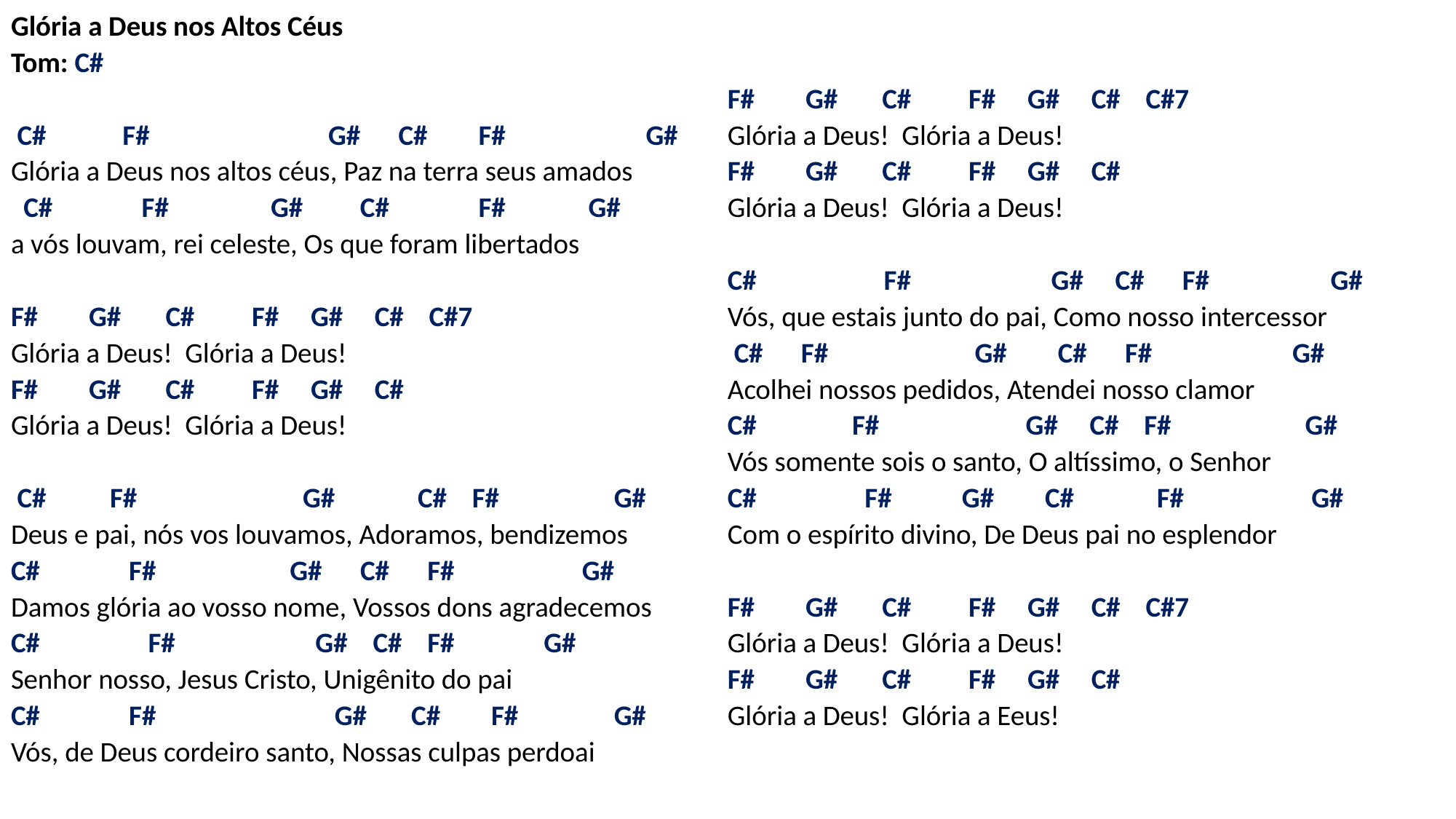

# Glória a Deus nos Altos Céus Tom: C#   C#            F#                            G#      C#        F#                      G# Glória a Deus nos altos céus, Paz na terra seus amados C#              F#                G#         C#              F#             G# a vós louvam, rei celeste, Os que foram libertados F#        G#       C#         F#     G#     C#    C#7 Glória a Deus!  Glória a Deus! F#        G#       C#         F#     G#     C# Glória a Deus!  Glória a Deus! C#          F#                          G#             C#    F#                  G# Deus e pai, nós vos louvamos, Adoramos, bendizemos C#              F#                     G#      C#      F#                    G# Damos glória ao vosso nome, Vossos dons agradecemos C#                 F#                      G#    C#    F#              G# Senhor nosso, Jesus Cristo, Unigênito do pai C#              F#                            G#       C#        F#               G# Vós, de Deus cordeiro santo, Nossas culpas perdoai F#        G#       C#         F#     G#     C#    C#7 Glória a Deus!  Glória a Deus! F#        G#       C#         F#     G#     C# Glória a Deus!  Glória a Deus! C#                    F#                      G#     C#      F#                   G# Vós, que estais junto do pai, Como nosso intercessor C#      F#                       G#        C#      F#                      G# Acolhei nossos pedidos, Atendei nosso clamor C#               F#                       G#     C#    F#                     G# Vós somente sois o santo, O altíssimo, o Senhor C#                 F#           G#        C#             F#                    G# Com o espírito divino, De Deus pai no esplendor F#        G#       C#         F#     G#     C#    C#7 Glória a Deus!  Glória a Deus! F#        G#       C#         F#     G#     C# Glória a Deus!  Glória a Eeus!